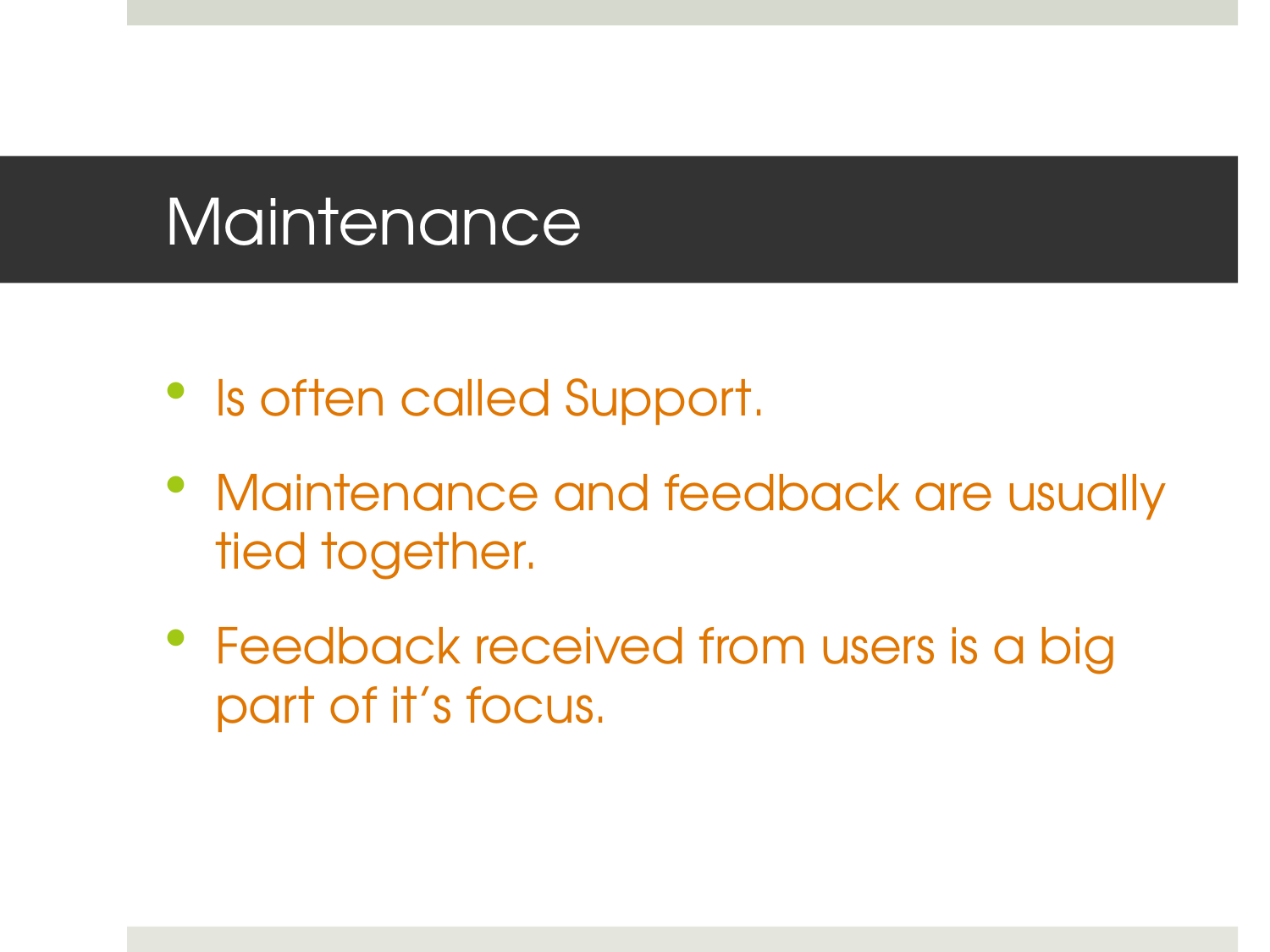

# Maintenance
Is often called Support.
Maintenance and feedback are usually tied together.
Feedback received from users is a big part of it’s focus.